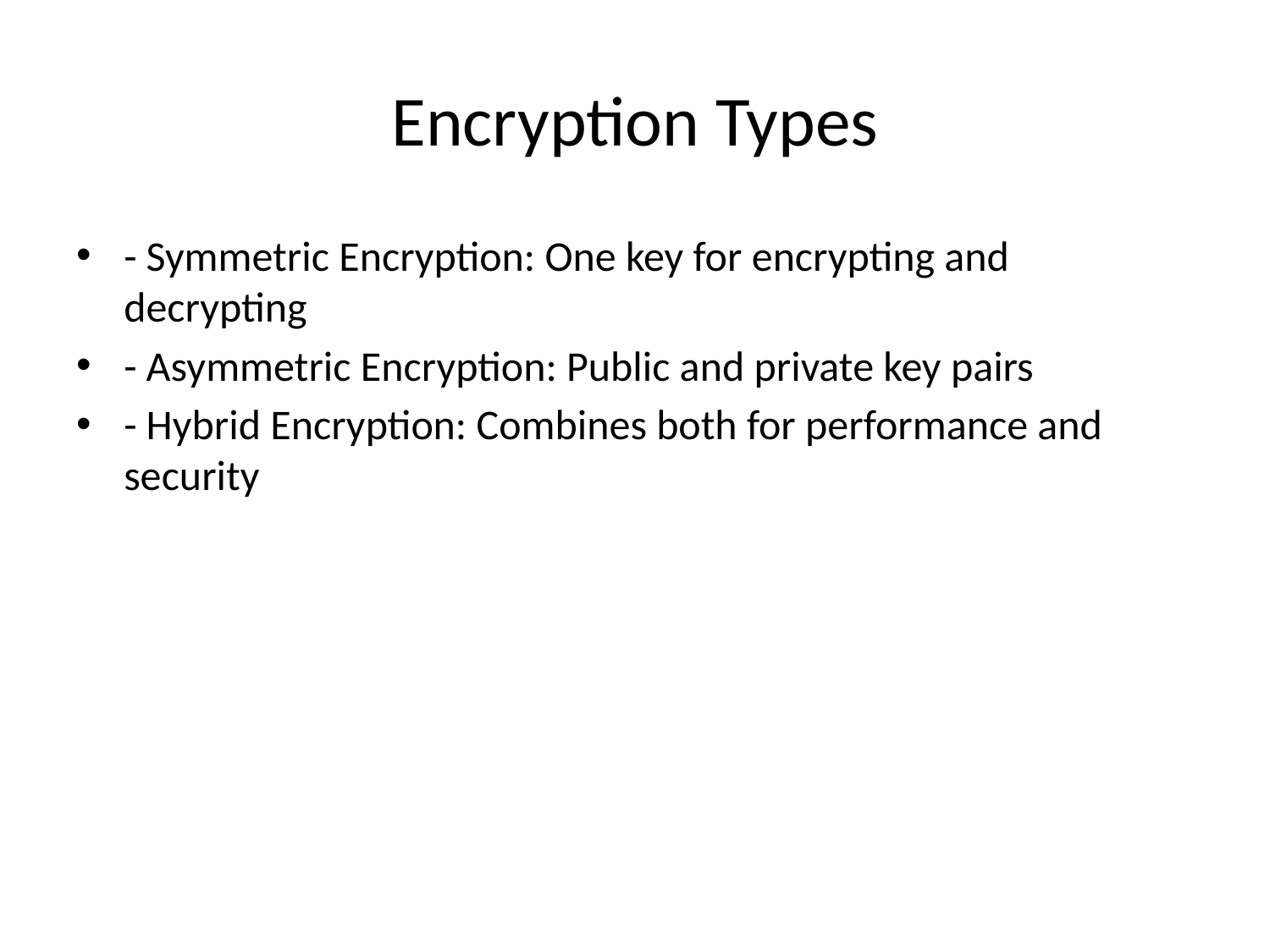

# Encryption Types
- Symmetric Encryption: One key for encrypting and decrypting
- Asymmetric Encryption: Public and private key pairs
- Hybrid Encryption: Combines both for performance and security